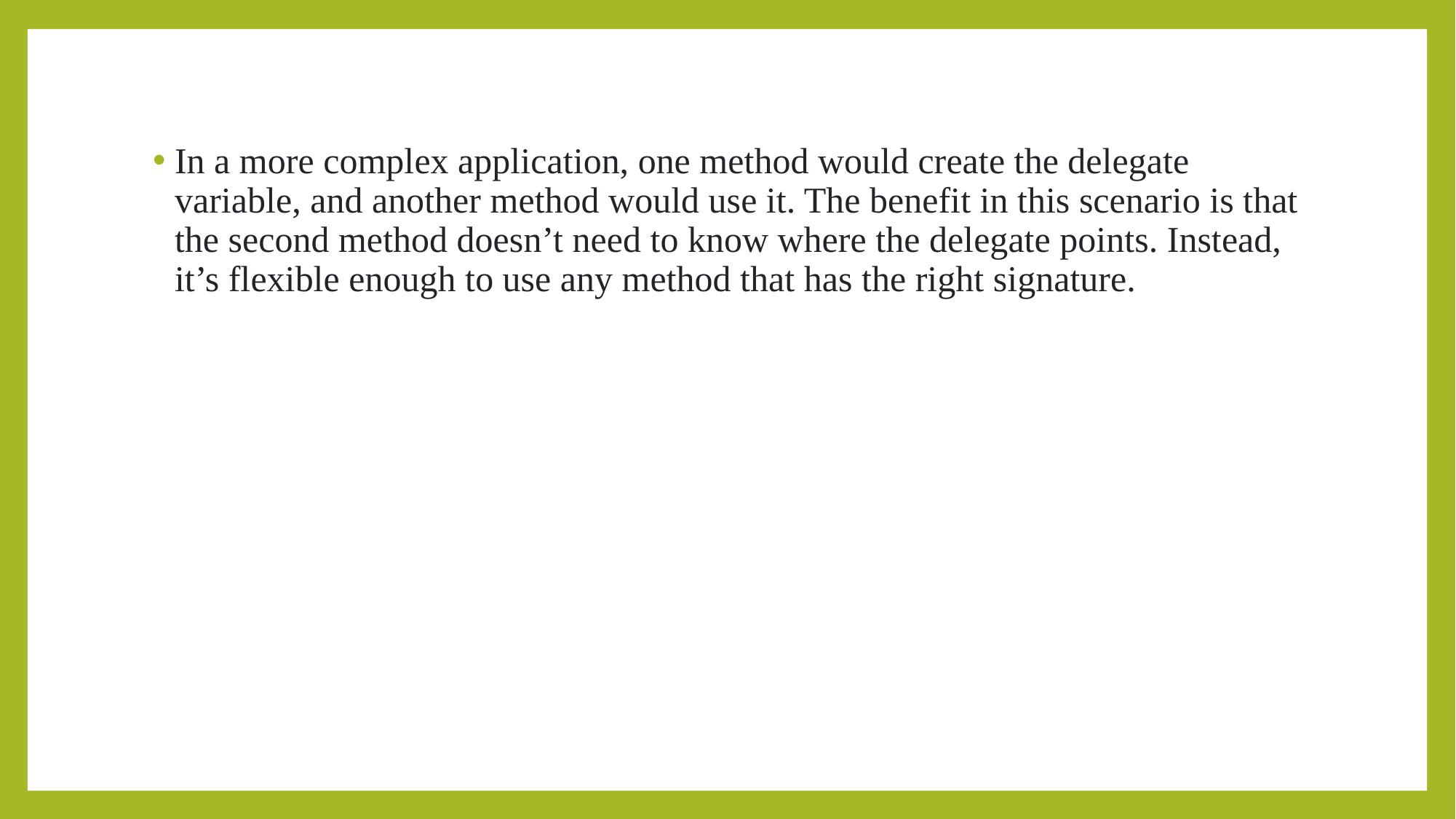

In a more complex application, one method would create the delegate variable, and another method would use it. The benefit in this scenario is that the second method doesn’t need to know where the delegate points. Instead, it’s flexible enough to use any method that has the right signature.